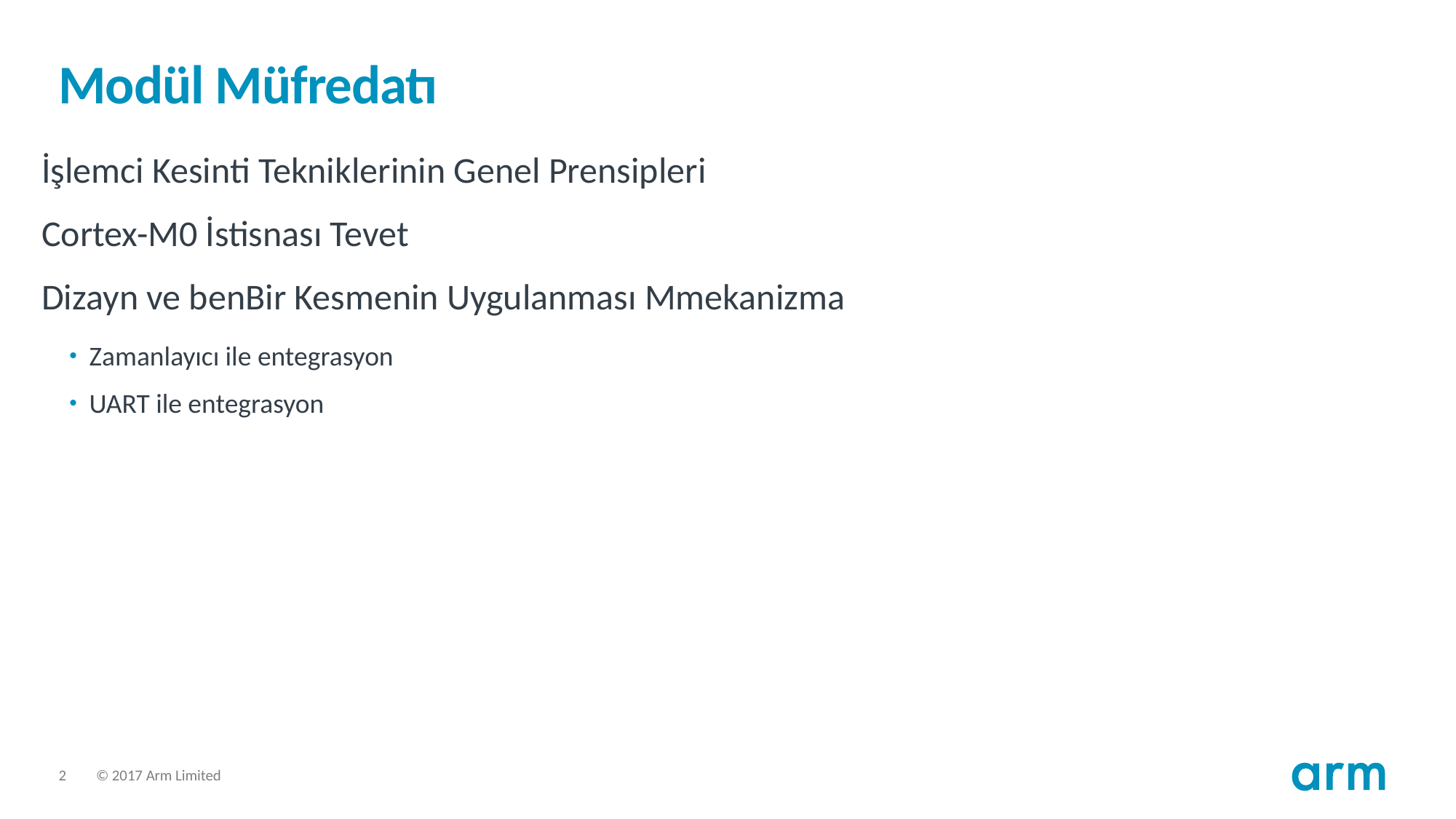

# Modül Müfredatı
İşlemci Kesinti Tekniklerinin Genel Prensipleri
Cortex-M0 İstisnası Tevet
Dizayn ve benBir Kesmenin Uygulanması Mmekanizma
Zamanlayıcı ile entegrasyon
UART ile entegrasyon